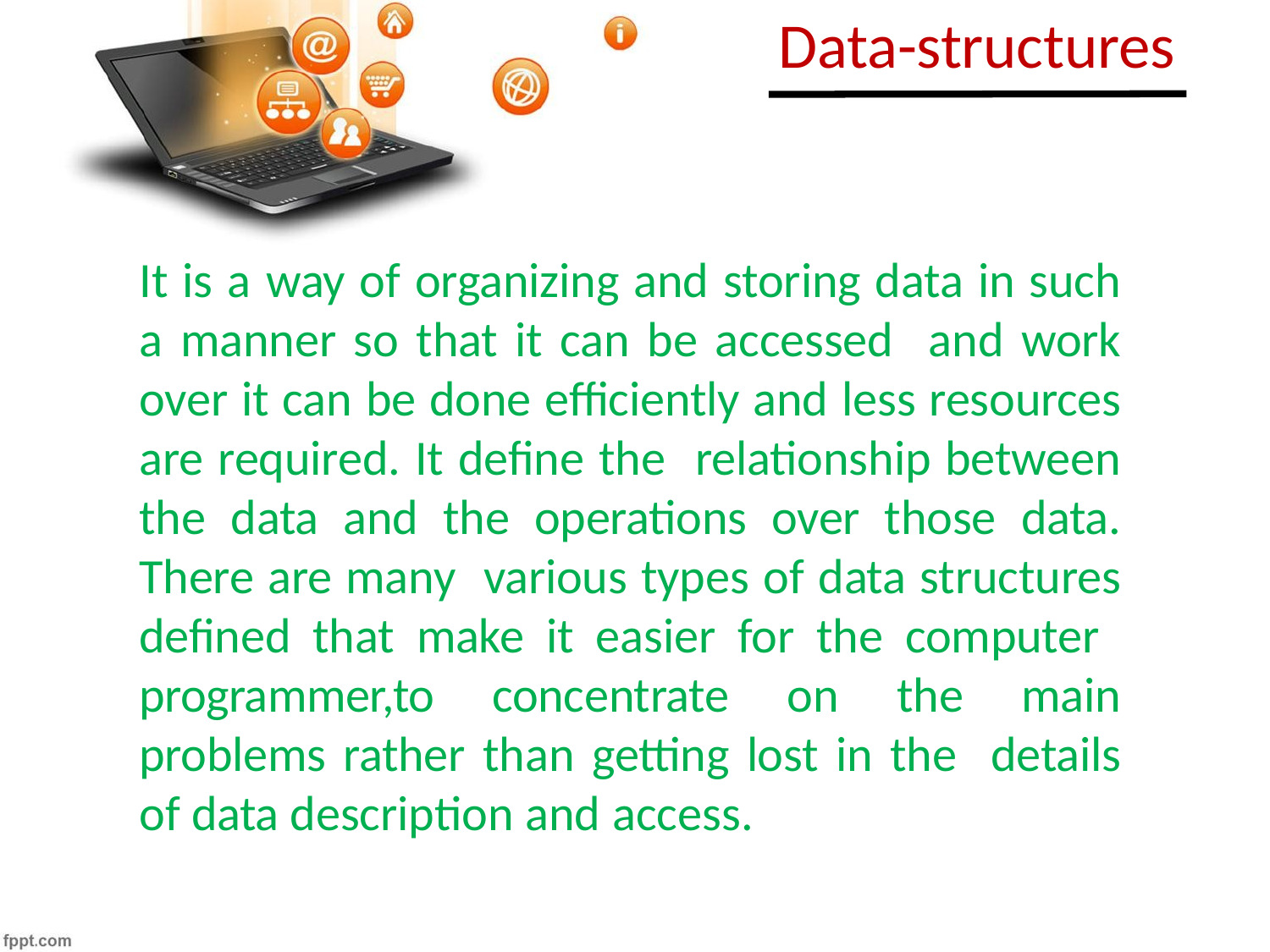

# Data-structures

It is a way of organizing and storing data in such a manner so that it can be accessed  and work over it can be done efficiently and less resources are required. It define the  relationship between the data and the operations over those data. There are many  various types of data structures defined that make it easier for the computer  programmer,to concentrate on the main problems rather than getting lost in the  details of data description and access.